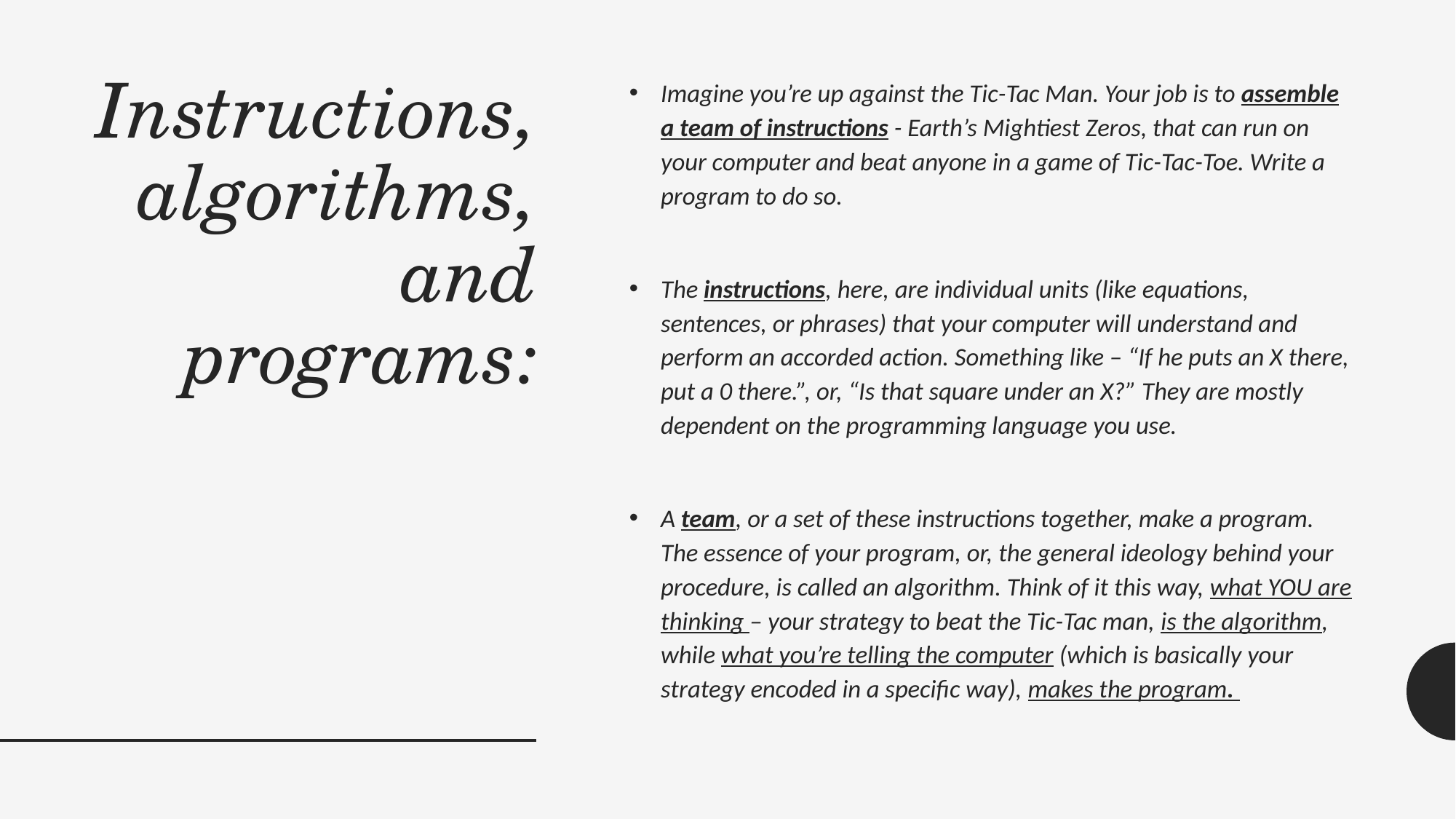

# Instructions, algorithms, and programs:
Imagine you’re up against the Tic-Tac Man. Your job is to assemble a team of instructions - Earth’s Mightiest Zeros, that can run on your computer and beat anyone in a game of Tic-Tac-Toe. Write a program to do so.

The instructions, here, are individual units (like equations, sentences, or phrases) that your computer will understand and perform an accorded action. Something like – “If he puts an X there, put a 0 there.”, or, “Is that square under an X?” They are mostly dependent on the programming language you use.

A team, or a set of these instructions together, make a program. The essence of your program, or, the general ideology behind your procedure, is called an algorithm. Think of it this way, what YOU are thinking – your strategy to beat the Tic-Tac man, is the algorithm, while what you’re telling the computer (which is basically your strategy encoded in a specific way), makes the program.